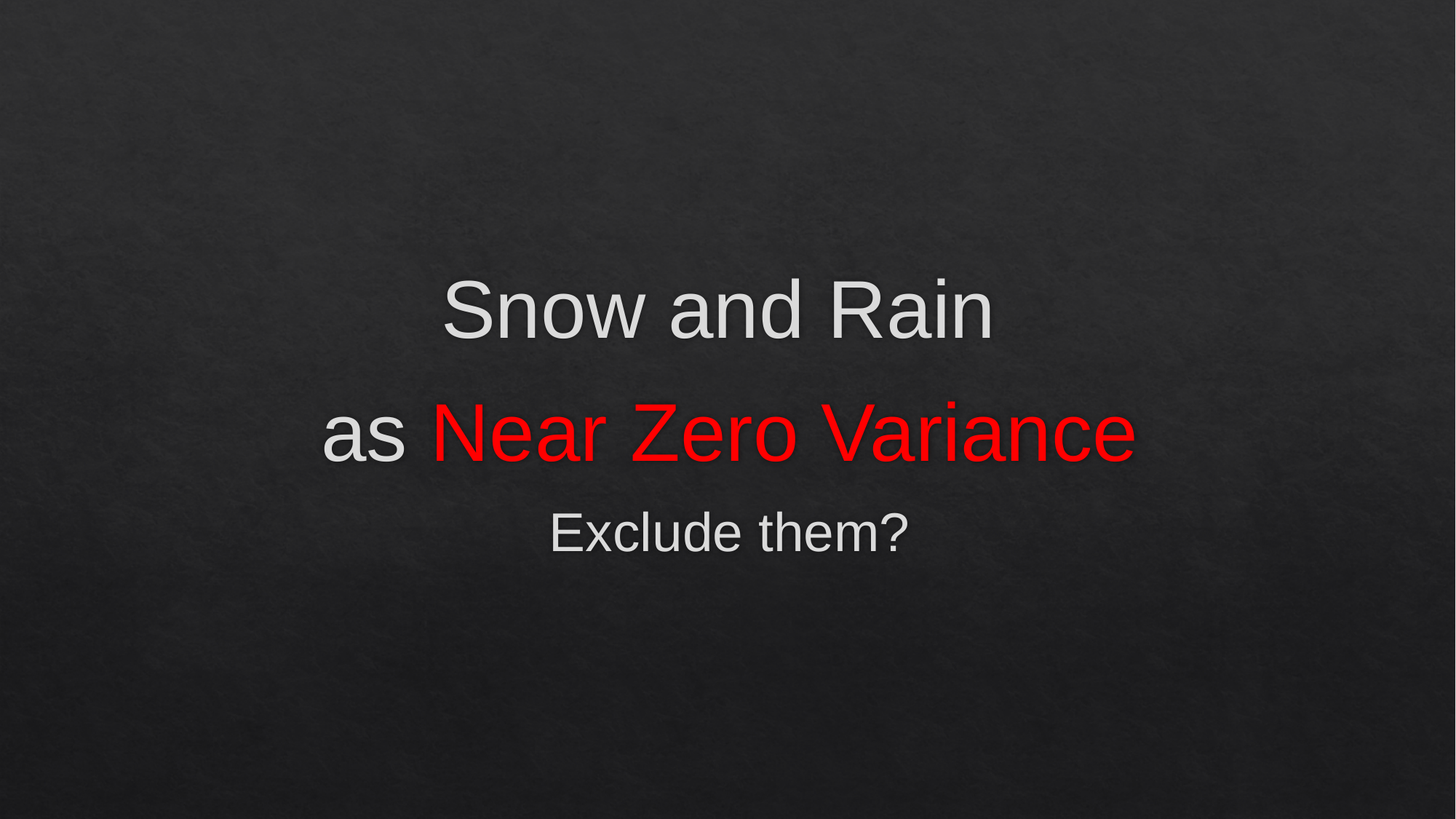

#
Snow and Rain
as Near Zero Variance
Exclude them?